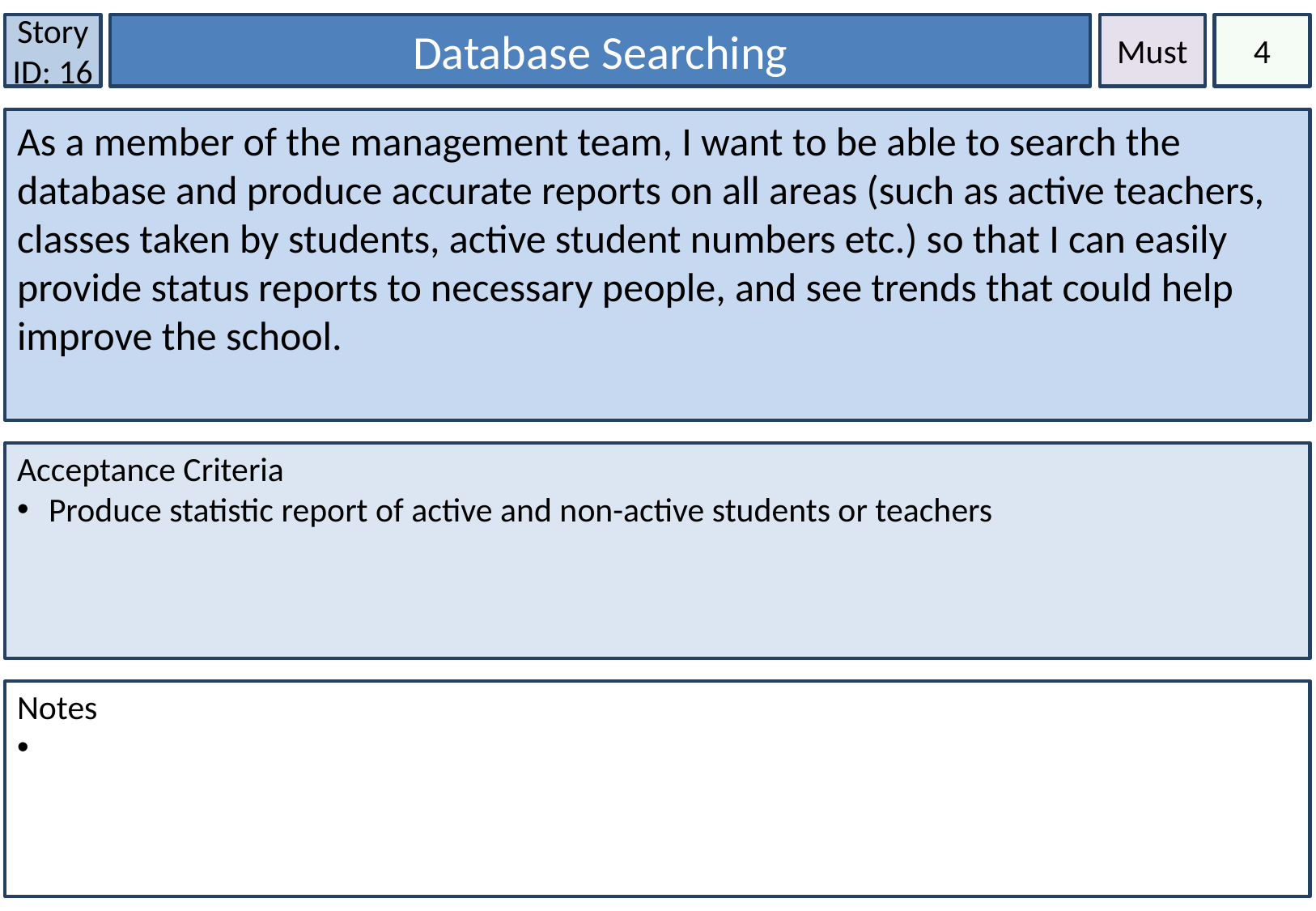

Story ID: 16
Database Searching
Must
4
As a member of the management team, I want to be able to search the database and produce accurate reports on all areas (such as active teachers, classes taken by students, active student numbers etc.) so that I can easily provide status reports to necessary people, and see trends that could help improve the school.
Acceptance Criteria
 Produce statistic report of active and non-active students or teachers
Notes